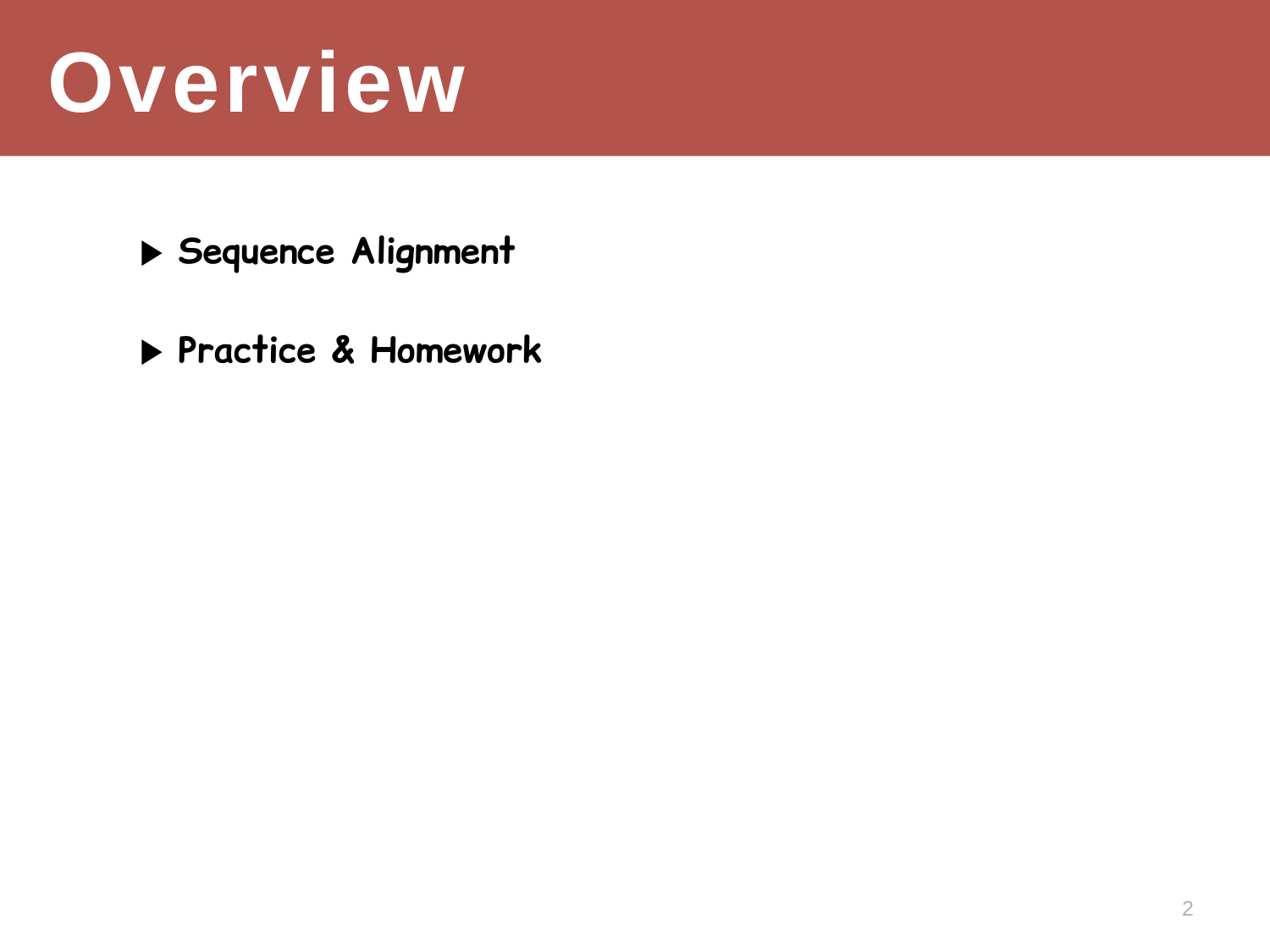

Overview
▶ Sequence Alignment

▶ Practice & Homework
2